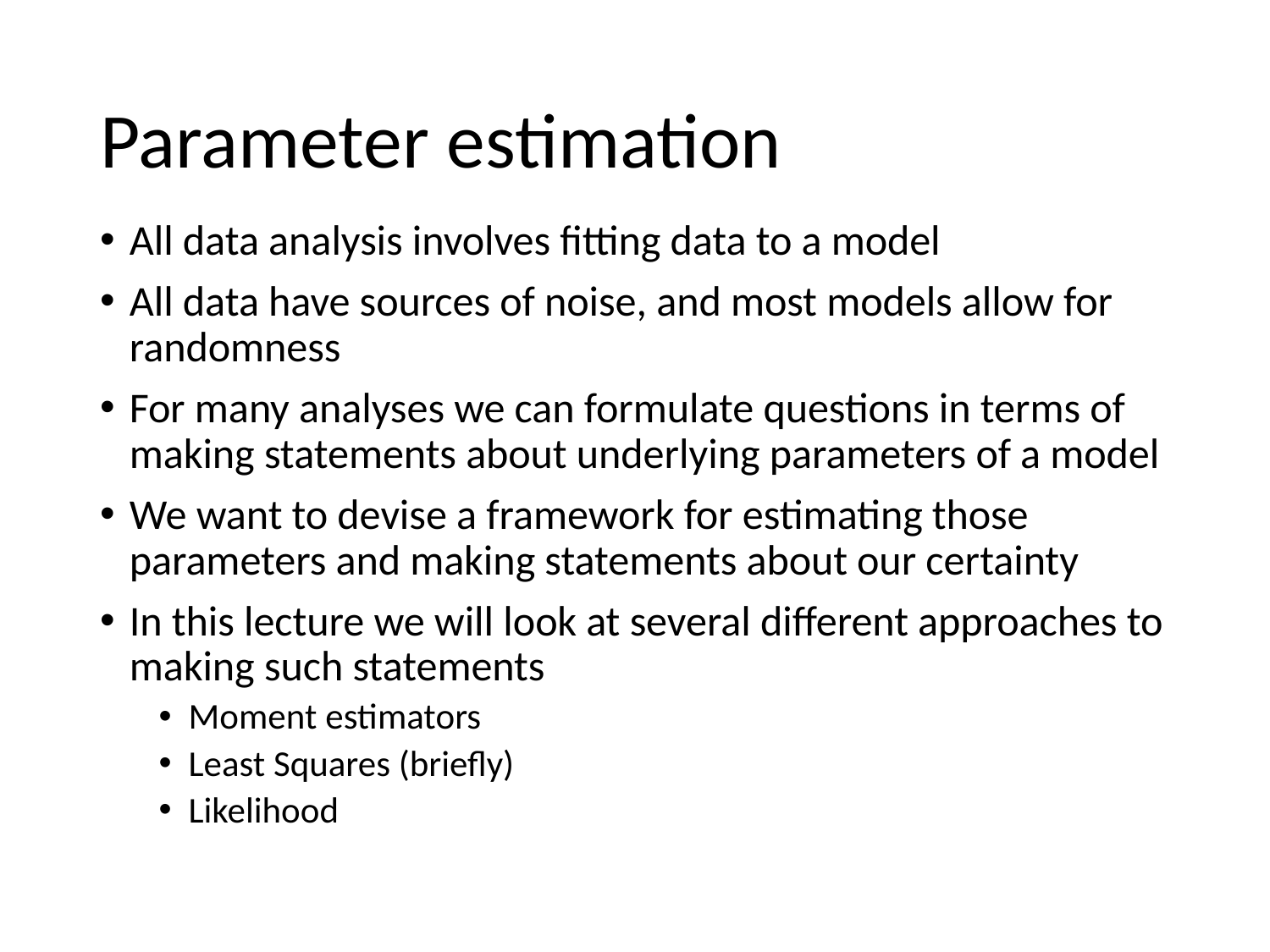

# Parameter estimation
All data analysis involves fitting data to a model
All data have sources of noise, and most models allow for randomness
For many analyses we can formulate questions in terms of making statements about underlying parameters of a model
We want to devise a framework for estimating those parameters and making statements about our certainty
In this lecture we will look at several different approaches to making such statements
Moment estimators
Least Squares (briefly)
Likelihood